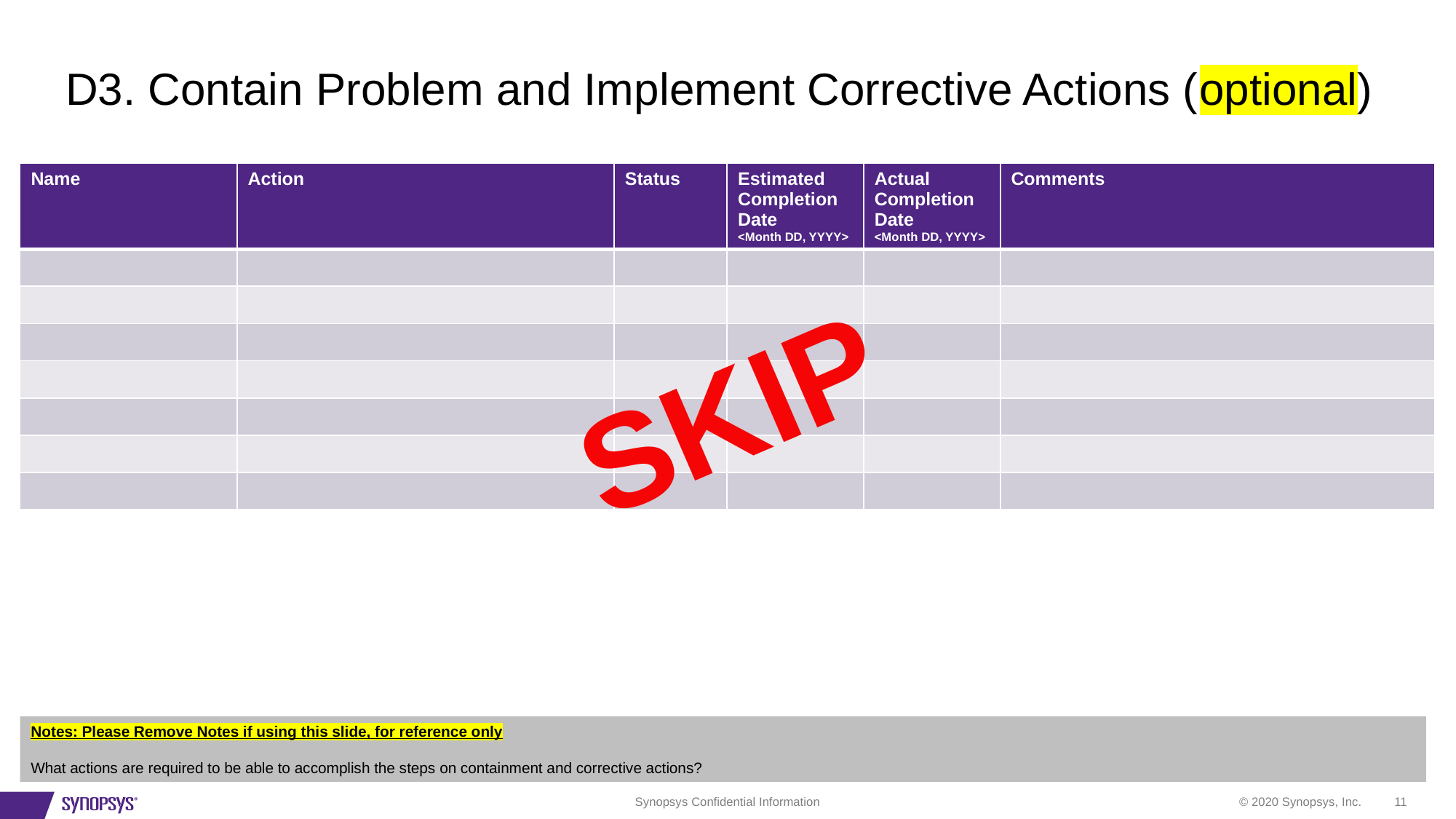

# D3. Contain Problem and Implement Corrective Actions (optional)
| Name | Action | Status | Estimated Completion Date <Month DD, YYYY> | Actual Completion Date <Month DD, YYYY> | Comments |
| --- | --- | --- | --- | --- | --- |
|  |  |  |  |  |  |
|  |  |  |  |  |  |
|  |  |  |  |  |  |
|  |  |  |  |  |  |
|  |  |  |  |  |  |
|  |  |  |  |  |  |
|  |  |  |  |  |  |
SKIP
Notes: Please Remove Notes if using this slide, for reference only

What actions are required to be able to accomplish the steps on containment and corrective actions?